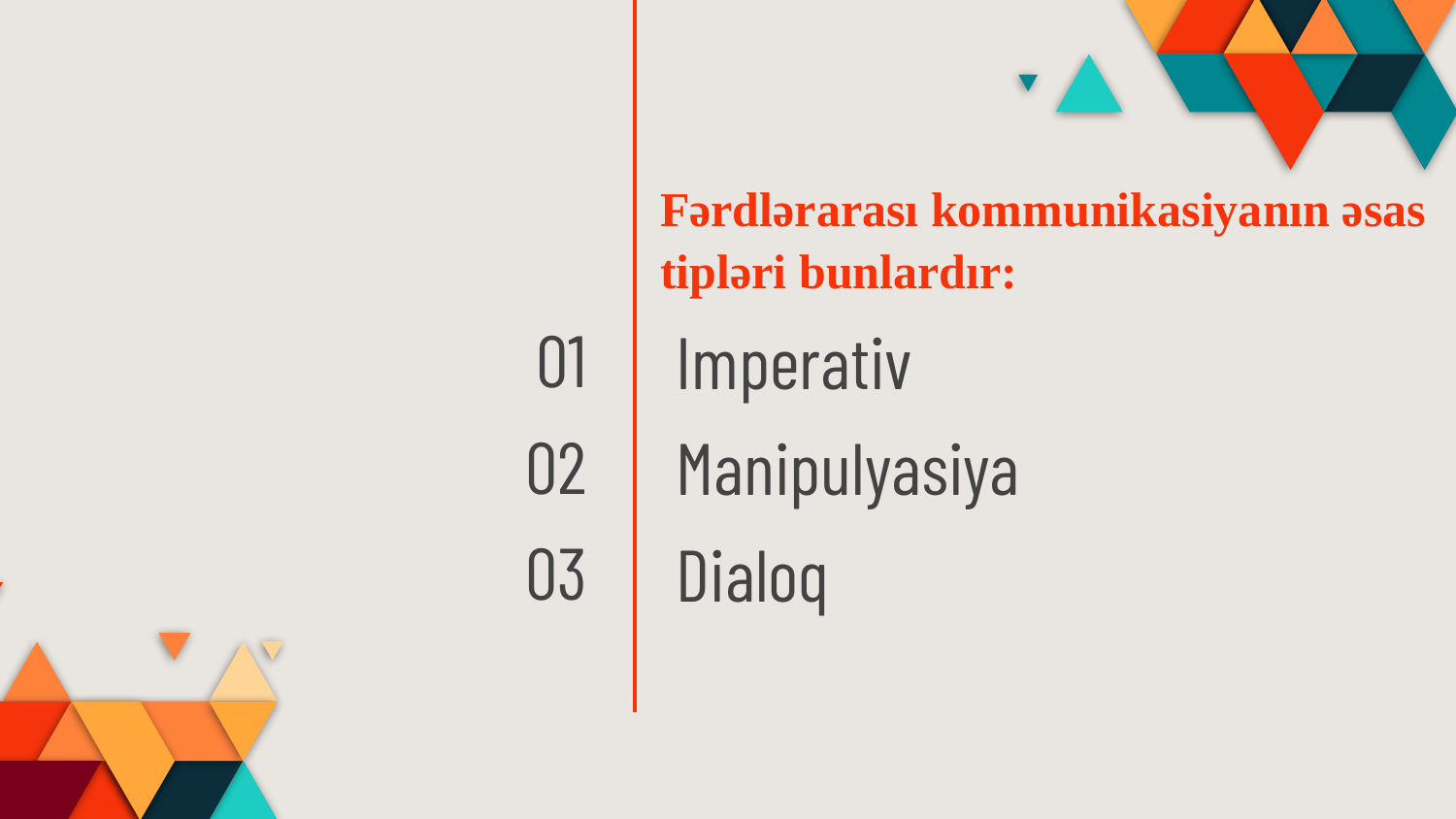

Fərdlərarası kommunikasiyanın əsas
tipləri bunlardır:
01
# Imperativ
02
Manipulyasiya
03
Dialoq